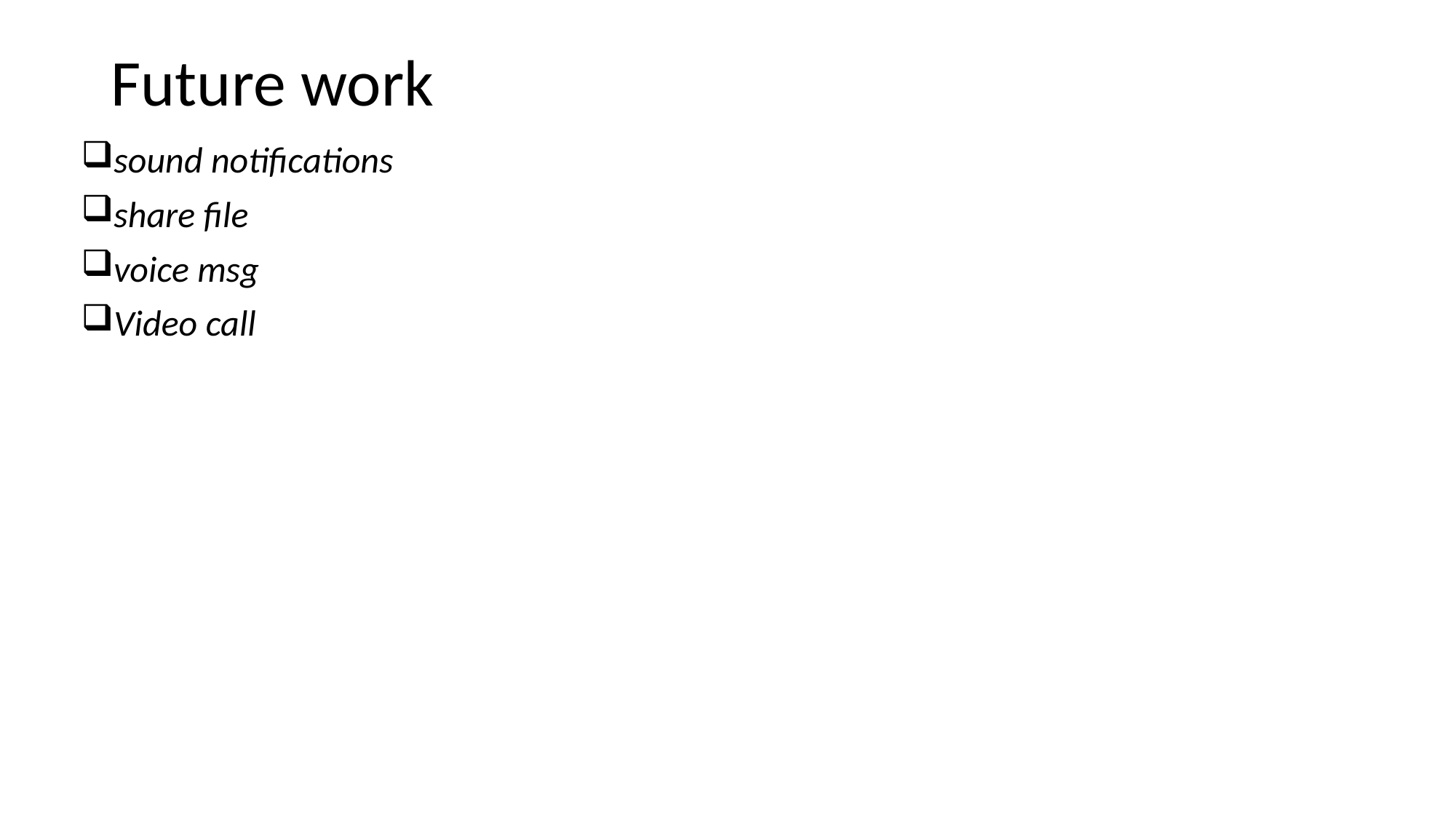

# Future work
sound notifications
share file
voice msg
Video call